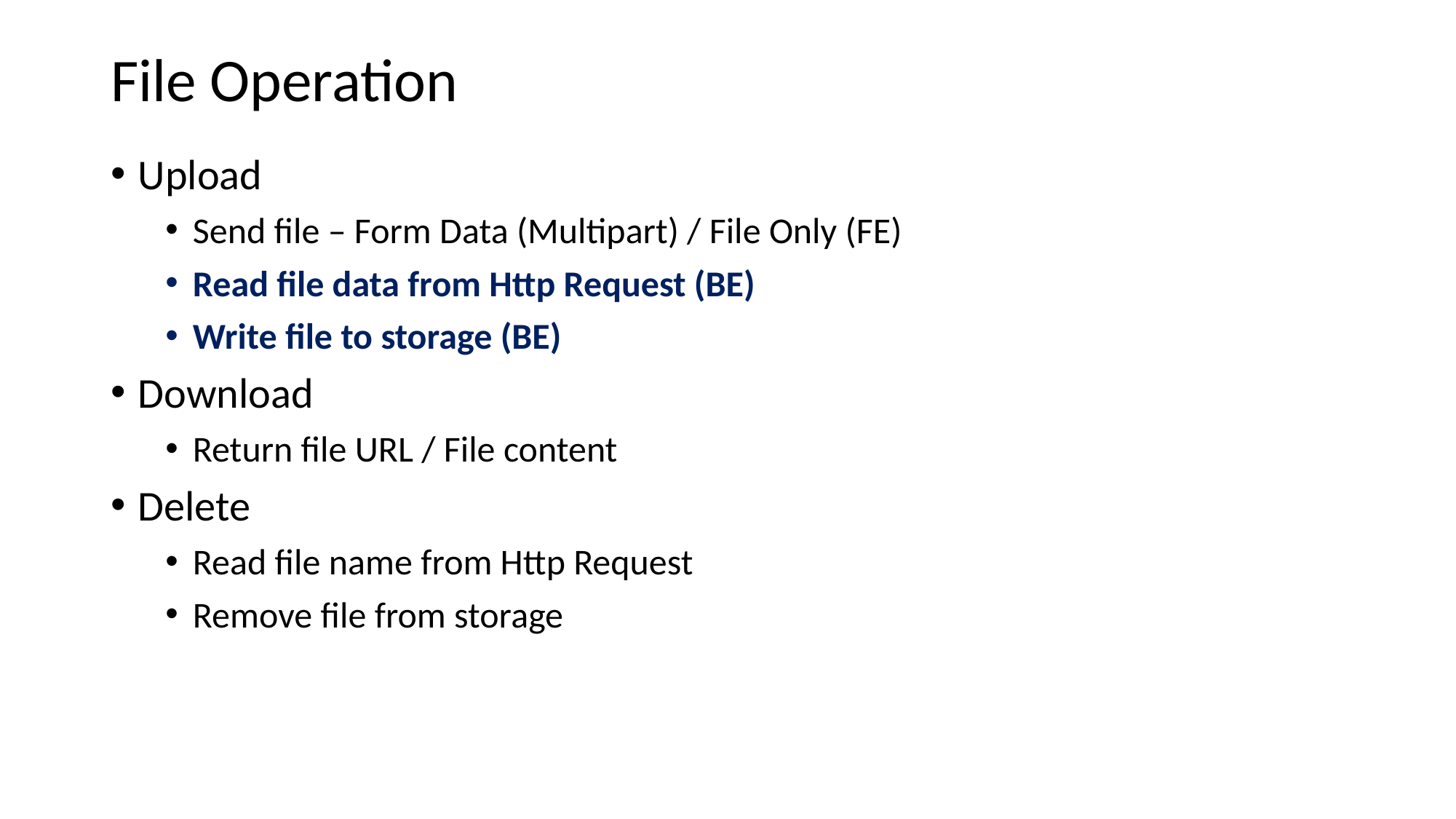

# File Operation
Upload
Send file – Form Data (Multipart) / File Only (FE)
Read file data from Http Request (BE)
Write file to storage (BE)
Download
Return file URL / File content
Delete
Read file name from Http Request
Remove file from storage